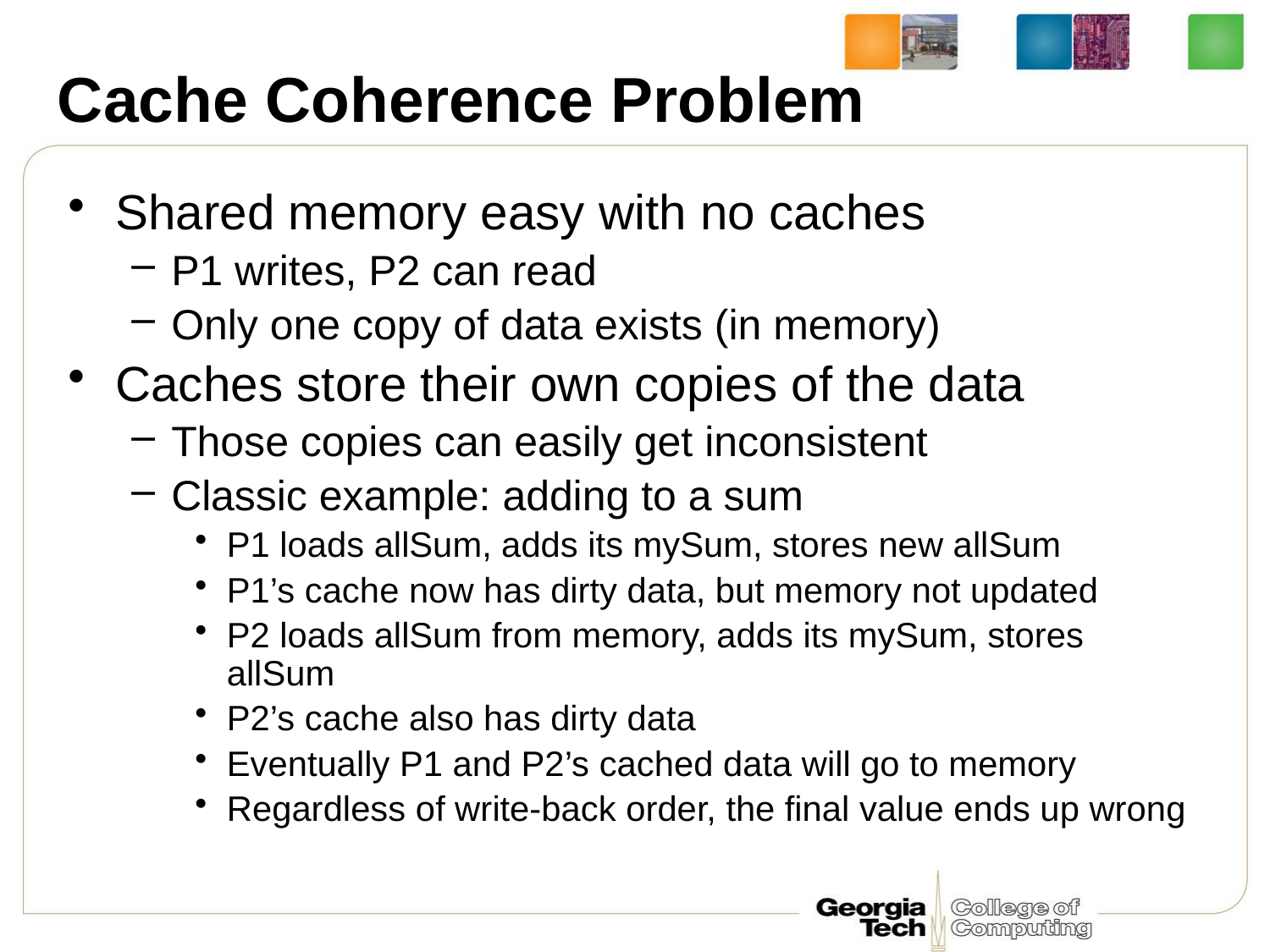

# Cache Coherence Problem
Shared memory easy with no caches
P1 writes, P2 can read
Only one copy of data exists (in memory)
Caches store their own copies of the data
Those copies can easily get inconsistent
Classic example: adding to a sum
P1 loads allSum, adds its mySum, stores new allSum
P1’s cache now has dirty data, but memory not updated
P2 loads allSum from memory, adds its mySum, stores allSum
P2’s cache also has dirty data
Eventually P1 and P2’s cached data will go to memory
Regardless of write-back order, the final value ends up wrong